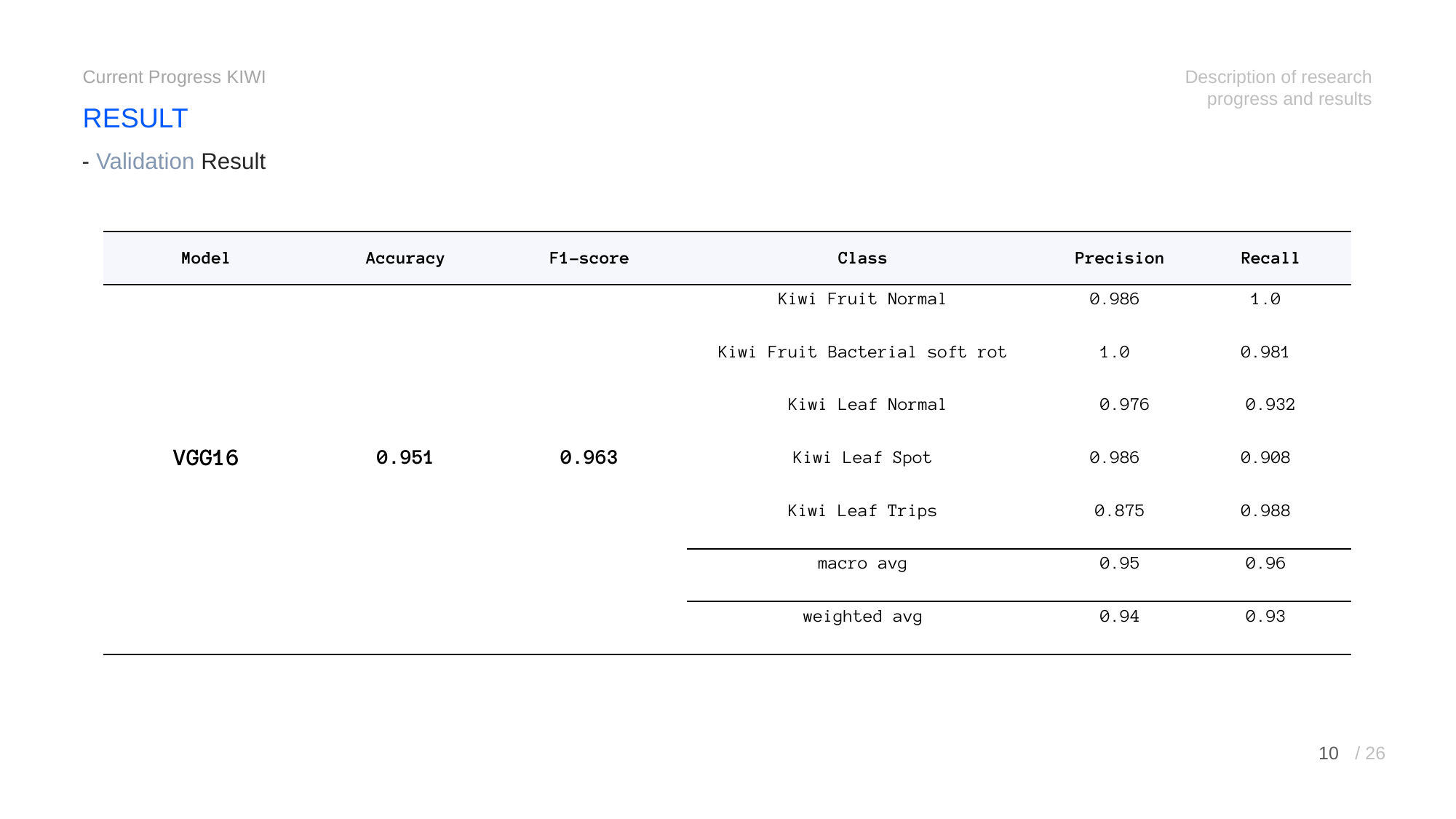

Current Progress KIWI

Description of research progress and results
RESULT
- Validation Result
| Model | Accuracy | F1-score | Class | Precision | Recall |
| --- | --- | --- | --- | --- | --- |
| VGG16 | 0.951 | 0.963 | Kiwi Fruit Normal | 0.986 | 1.0 |
|  |  |  | Kiwi Fruit Bacterial soft rot | 1.0 | 0.981 |
|  |  |  | Kiwi Leaf Normal | 0.976 | 0.932 |
|  |  |  | Kiwi Leaf Spot | 0.986 | 0.908 |
|  |  |  | Kiwi Leaf Trips | 0.875 | 0.988 |
|  |  |  | macro avg | 0.95 | 0.96 |
|  |  |  | weighted avg | 0.94 | 0.93 |
10
/ 26